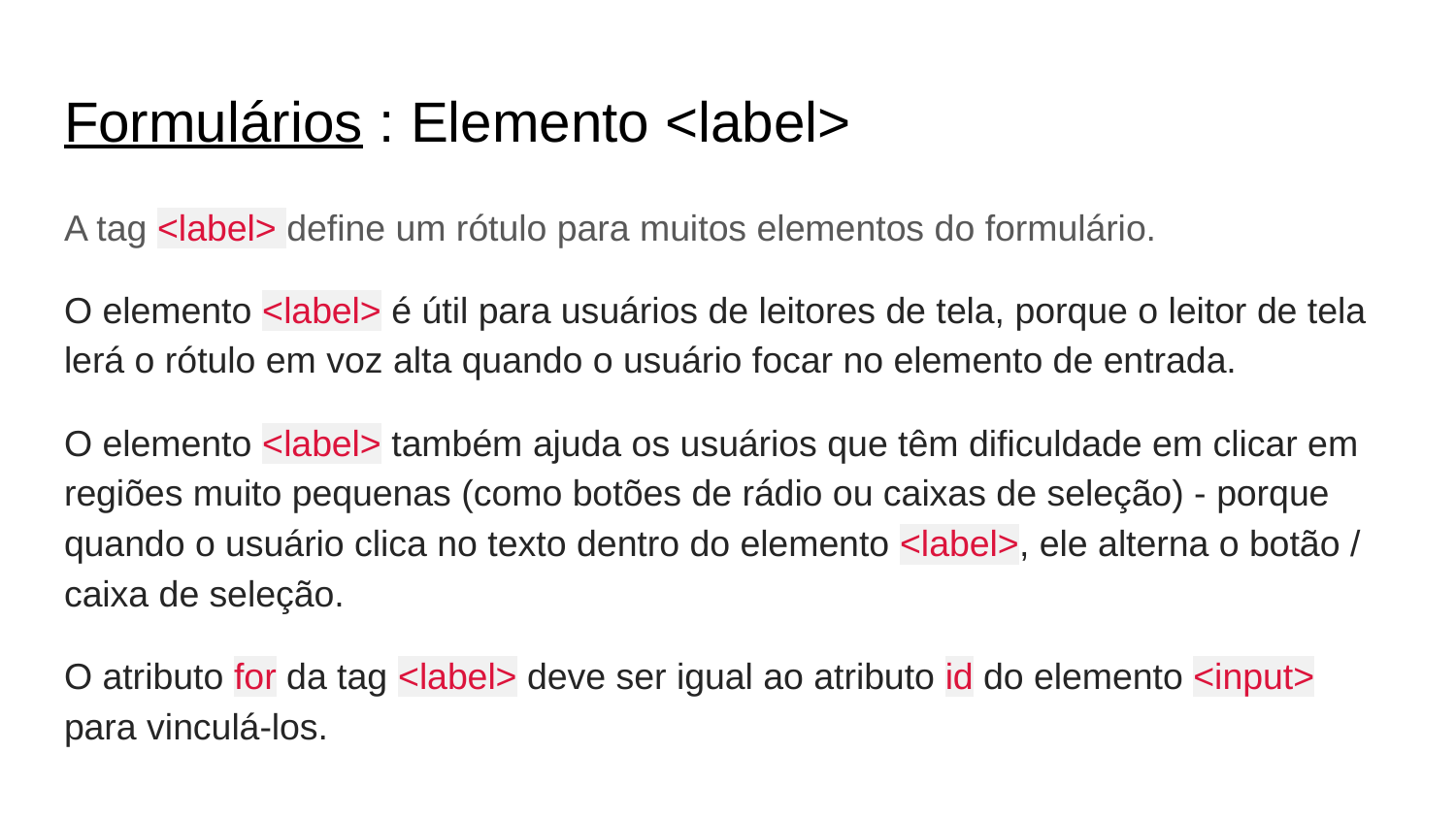

# Formulários : Elemento <label>

A tag <label> define um rótulo para muitos elementos do formulário.
O elemento <label> é útil para usuários de leitores de tela, porque o leitor de tela lerá o rótulo em voz alta quando o usuário focar no elemento de entrada.
O elemento <label> também ajuda os usuários que têm dificuldade em clicar em regiões muito pequenas (como botões de rádio ou caixas de seleção) - porque quando o usuário clica no texto dentro do elemento <label>, ele alterna o botão / caixa de seleção.
O atributo for da tag <label> deve ser igual ao atributo id do elemento <input> para vinculá-los.